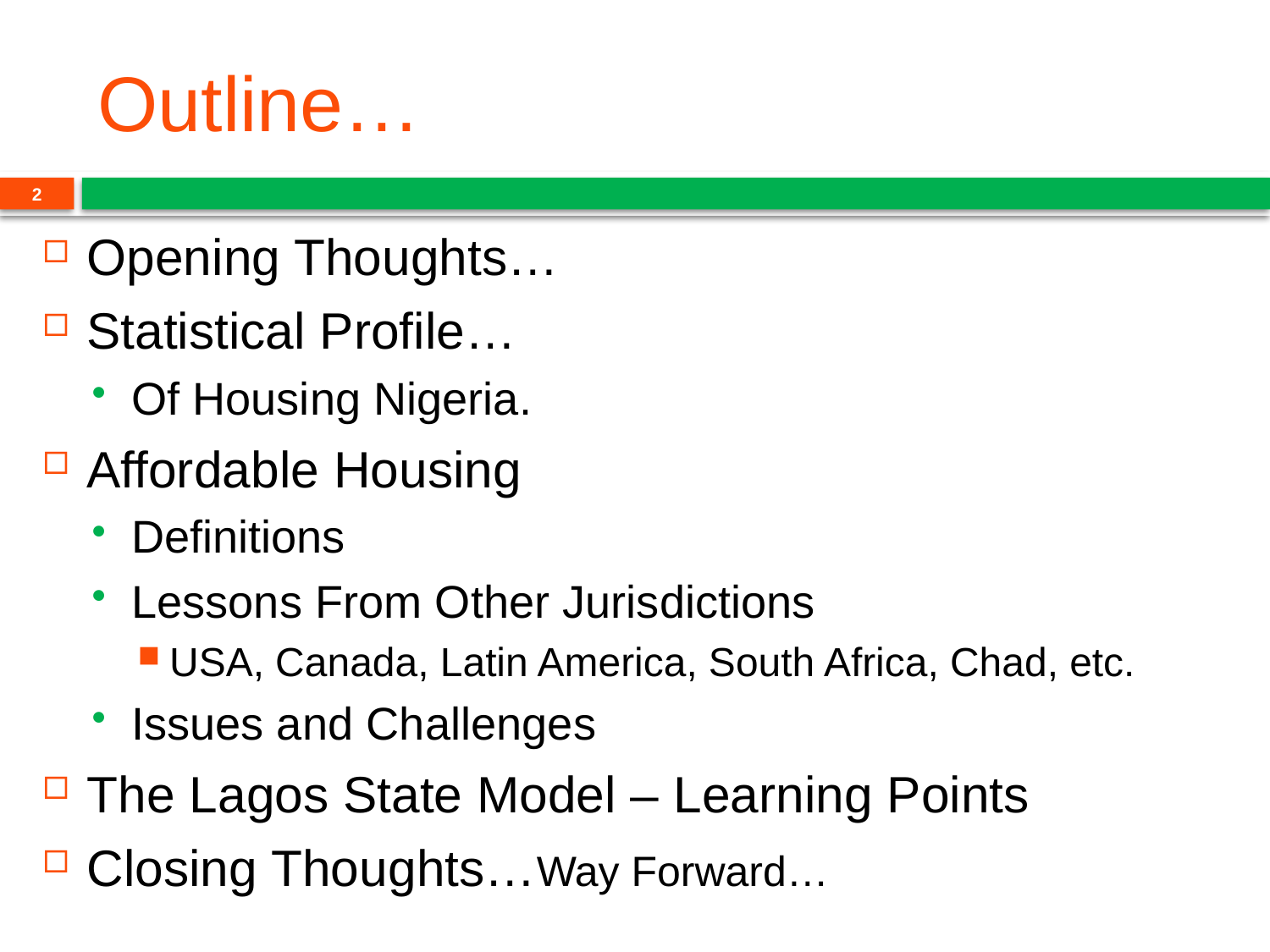

# Outline…
2
Opening Thoughts…
Statistical Profile…
Of Housing Nigeria.
Affordable Housing
Definitions
Lessons From Other Jurisdictions
USA, Canada, Latin America, South Africa, Chad, etc.
Issues and Challenges
The Lagos State Model – Learning Points
Closing Thoughts…Way Forward…